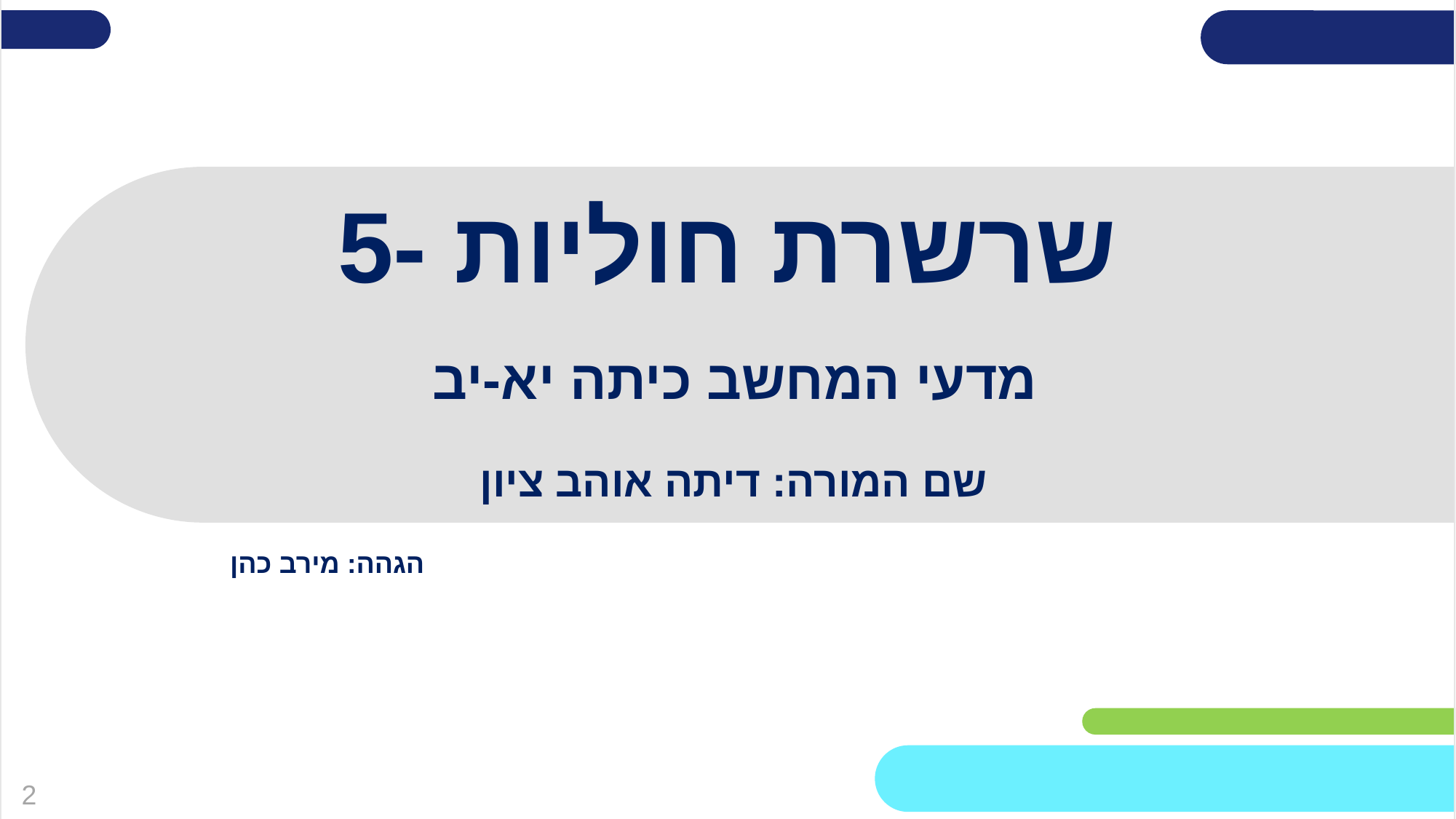

שקופית זו היא חובה
# שרשרת חוליות -5
מלאו את פרטי השיעור, המקצוע והמורה .
(אין צורך להשאיר את הכיתובים "שם השיעור" , "המקצוע", מחקו אותם וכתבו רק את הפרטים עצמם).
מדעי המחשב כיתה יא-יב
שם המורה: דיתה אוהב ציון
הגהה: מירב כהן